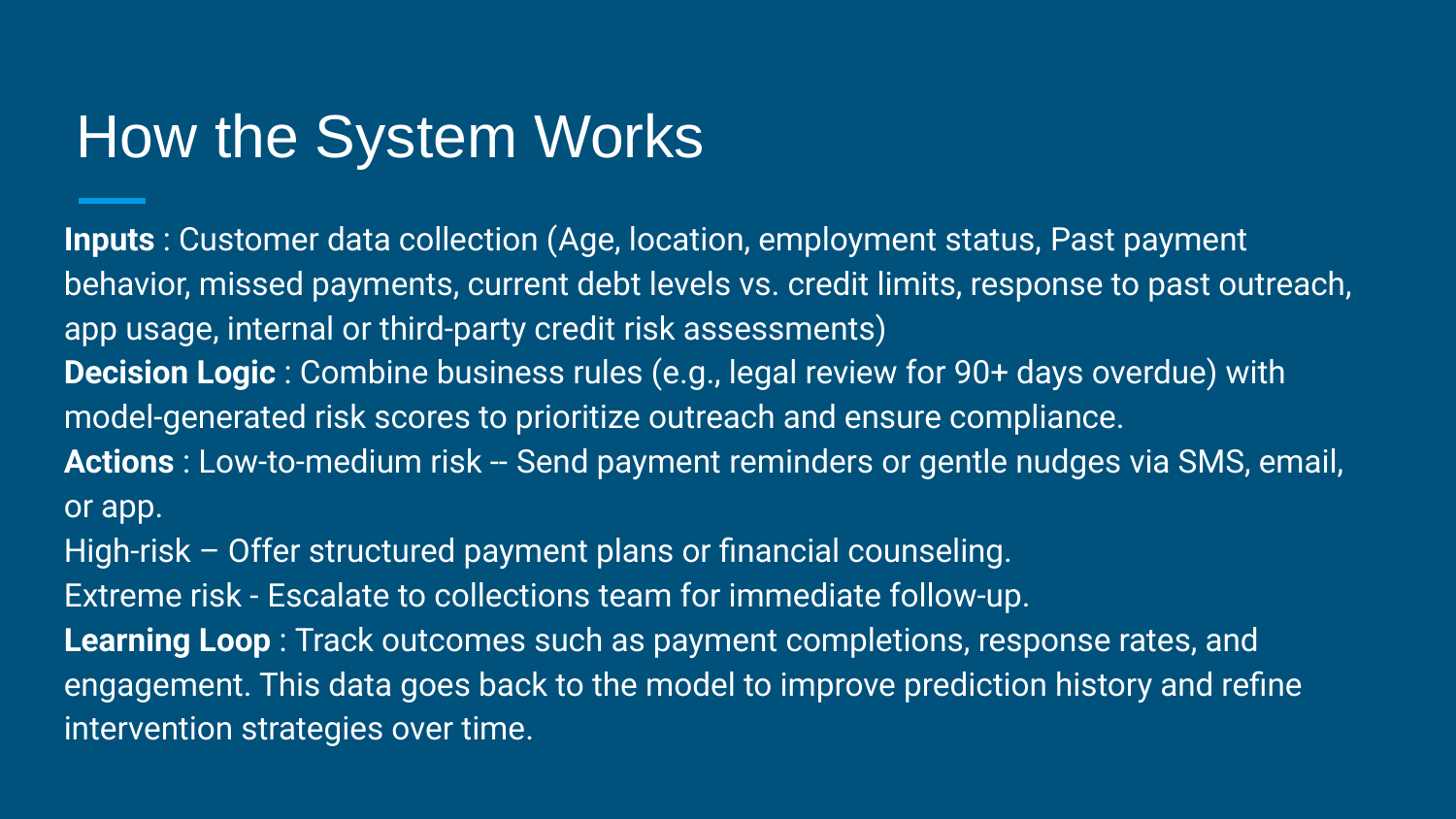

# How the System Works
Inputs : Customer data collection (Age, location, employment status, Past payment behavior, missed payments, current debt levels vs. credit limits, response to past outreach, app usage, internal or third-party credit risk assessments)
Decision Logic : Combine business rules (e.g., legal review for 90+ days overdue) with model-generated risk scores to prioritize outreach and ensure compliance.
Actions : Low-to-medium risk -- Send payment reminders or gentle nudges via SMS, email, or app.
High-risk – Offer structured payment plans or financial counseling.
Extreme risk - Escalate to collections team for immediate follow-up.
Learning Loop : Track outcomes such as payment completions, response rates, and engagement. This data goes back to the model to improve prediction history and refine intervention strategies over time.